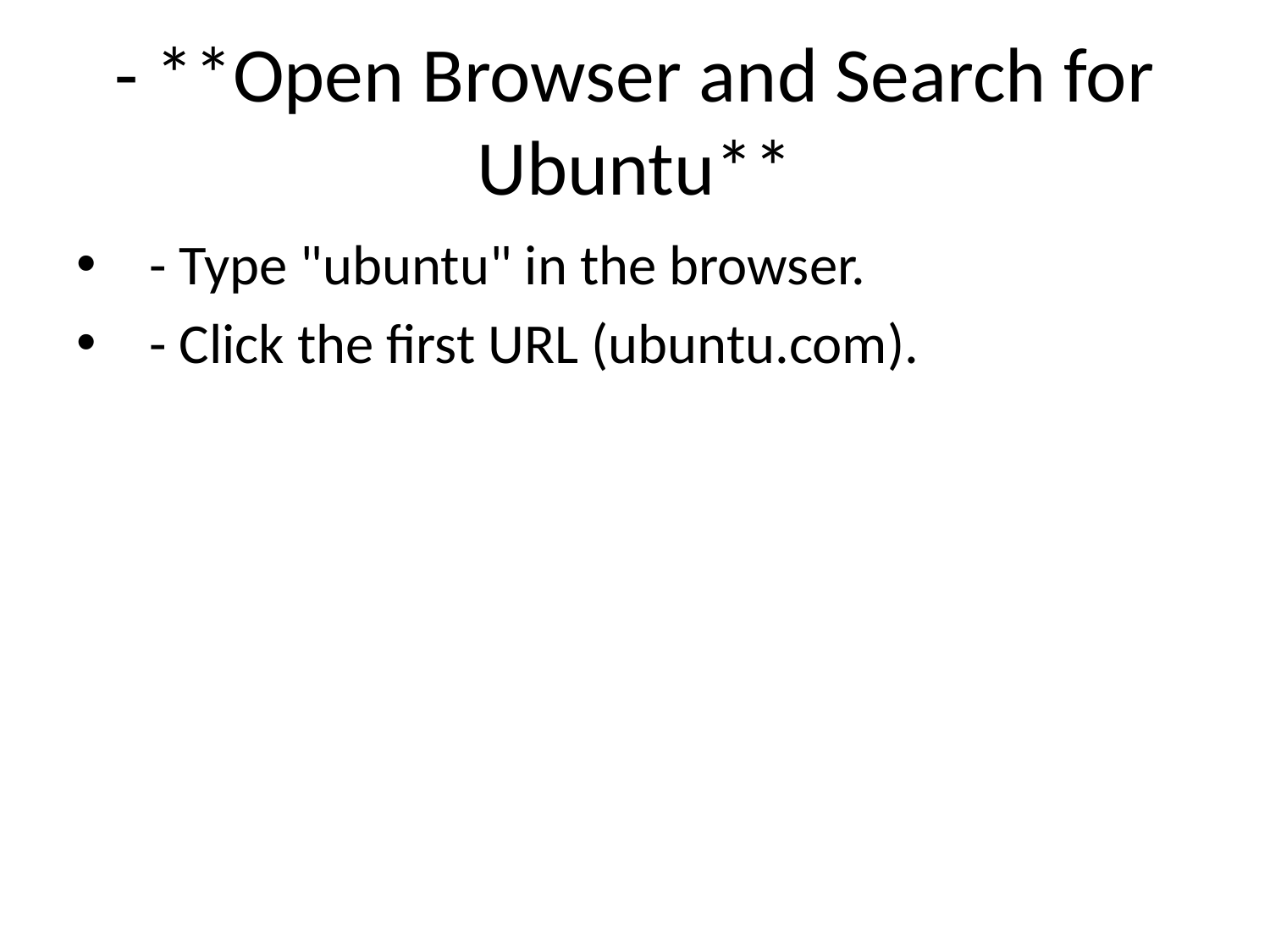

# - **Open Browser and Search for Ubuntu**
  - Type "ubuntu" in the browser.
  - Click the first URL (ubuntu.com).